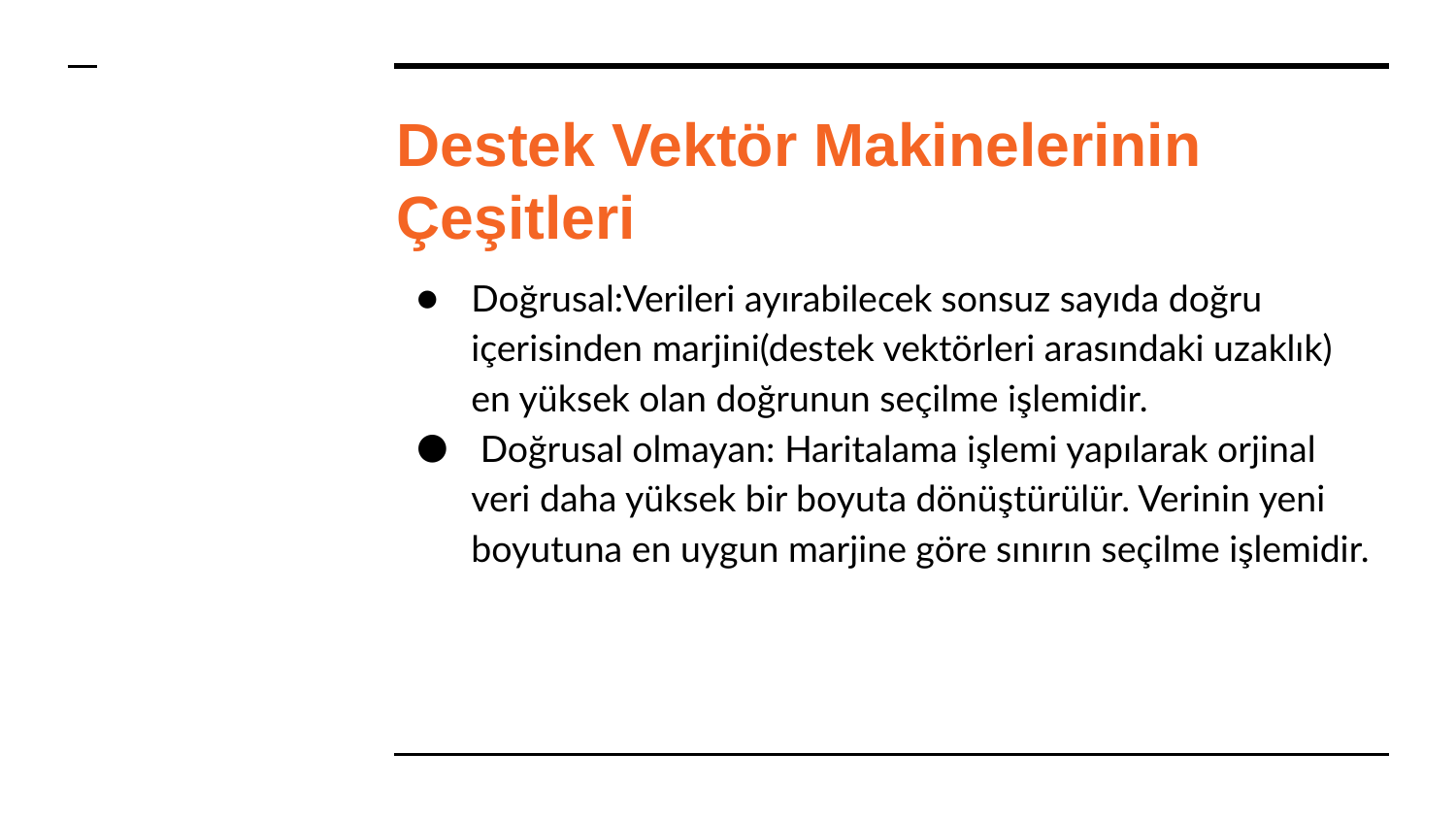

# Destek Vektör Makinelerinin Çeşitleri
Doğrusal:Verileri ayırabilecek sonsuz sayıda doğru içerisinden marjini(destek vektörleri arasındaki uzaklık) en yüksek olan doğrunun seçilme işlemidir.
 Doğrusal olmayan: Haritalama işlemi yapılarak orjinal veri daha yüksek bir boyuta dönüştürülür. Verinin yeni boyutuna en uygun marjine göre sınırın seçilme işlemidir.